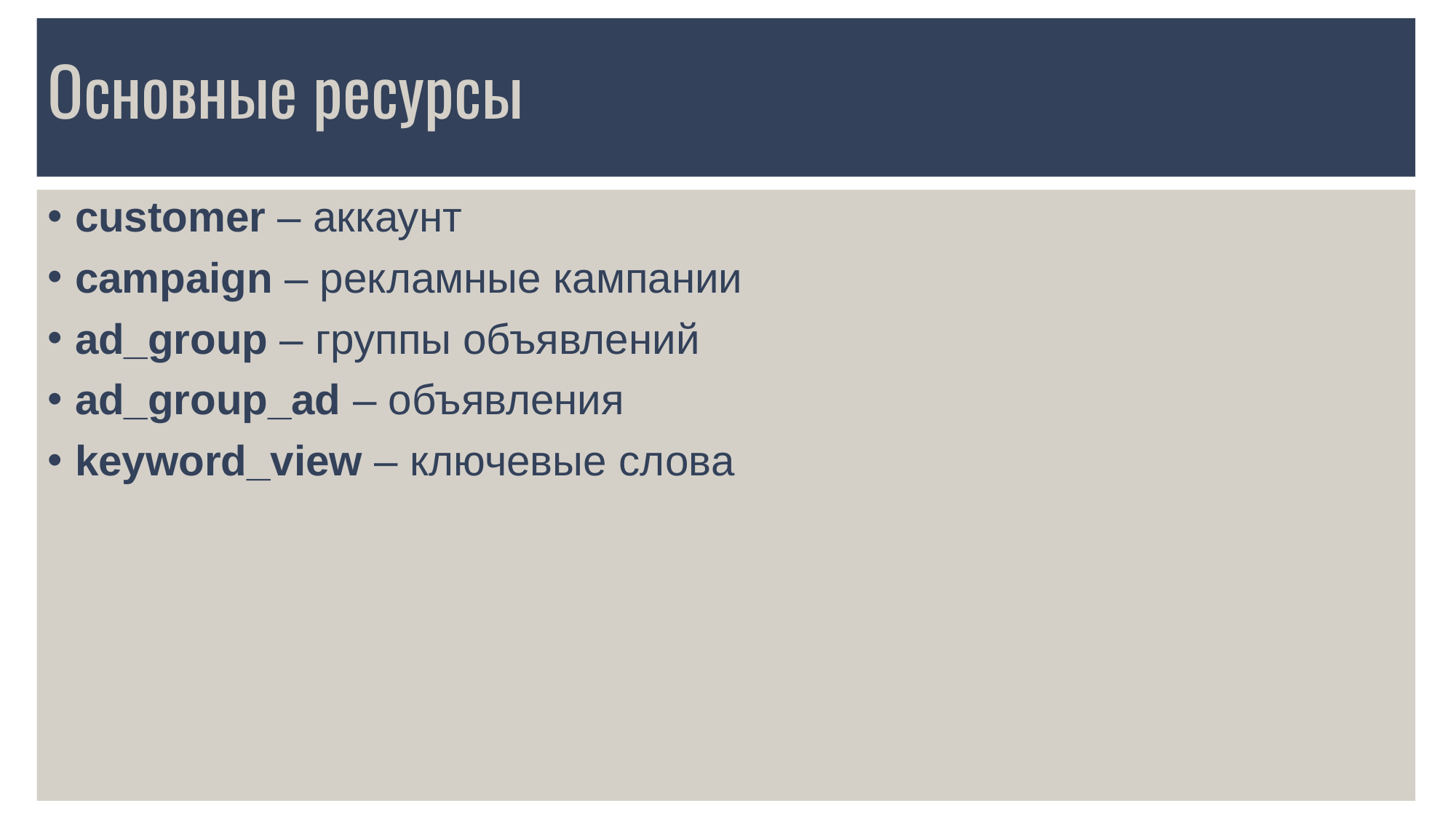

# Основные ресурсы
customer – аккаунт
campaign – рекламные кампании
ad_group – группы объявлений
ad_group_ad – объявления
keyword_view – ключевые слова